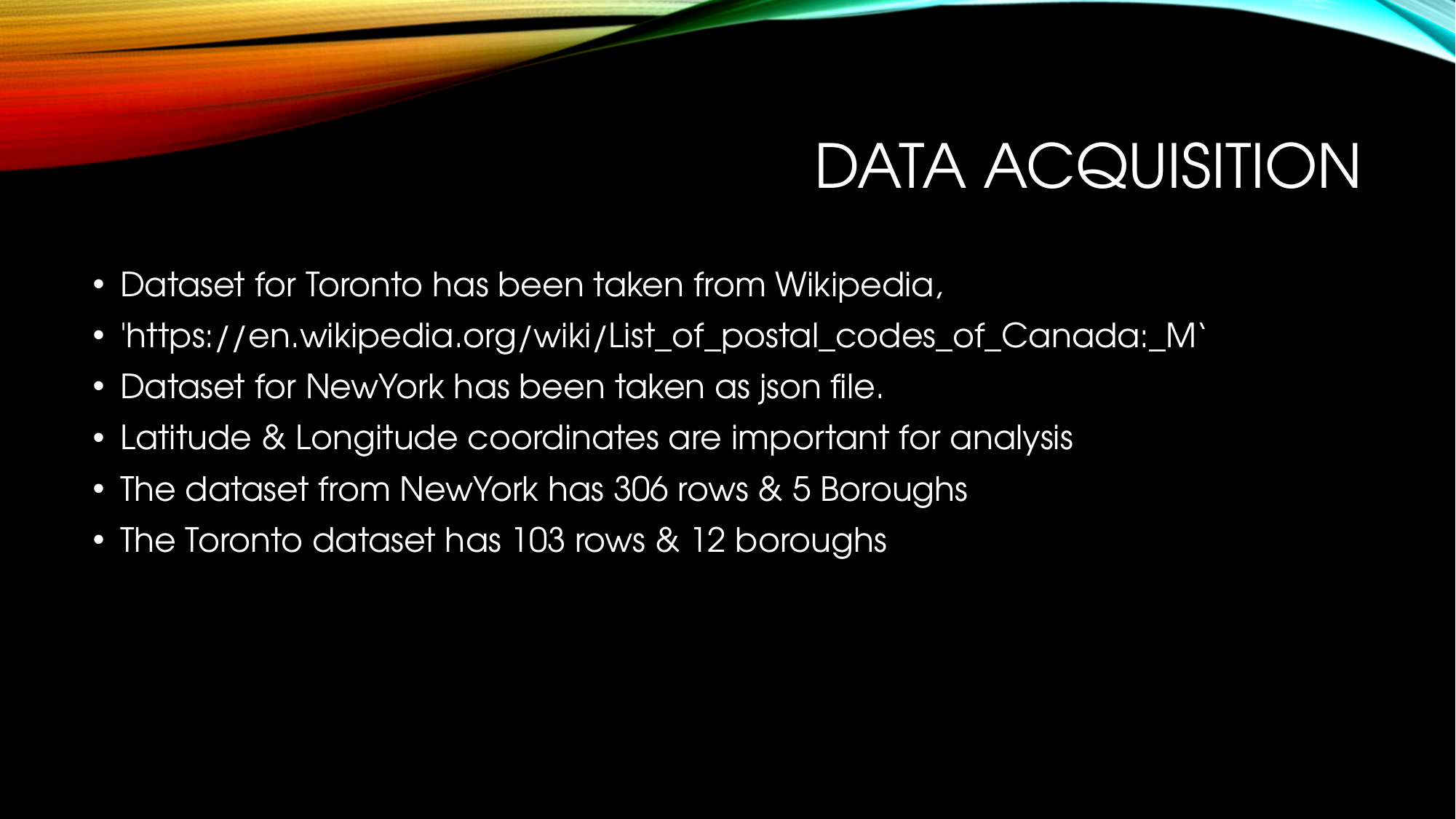

# Data acquisition
Dataset for Toronto has been taken from Wikipedia,
'https://en.wikipedia.org/wiki/List_of_postal_codes_of_Canada:_M‘
Dataset for NewYork has been taken as json file.
Latitude & Longitude coordinates are important for analysis
The dataset from NewYork has 306 rows & 5 Boroughs
The Toronto dataset has 103 rows & 12 boroughs